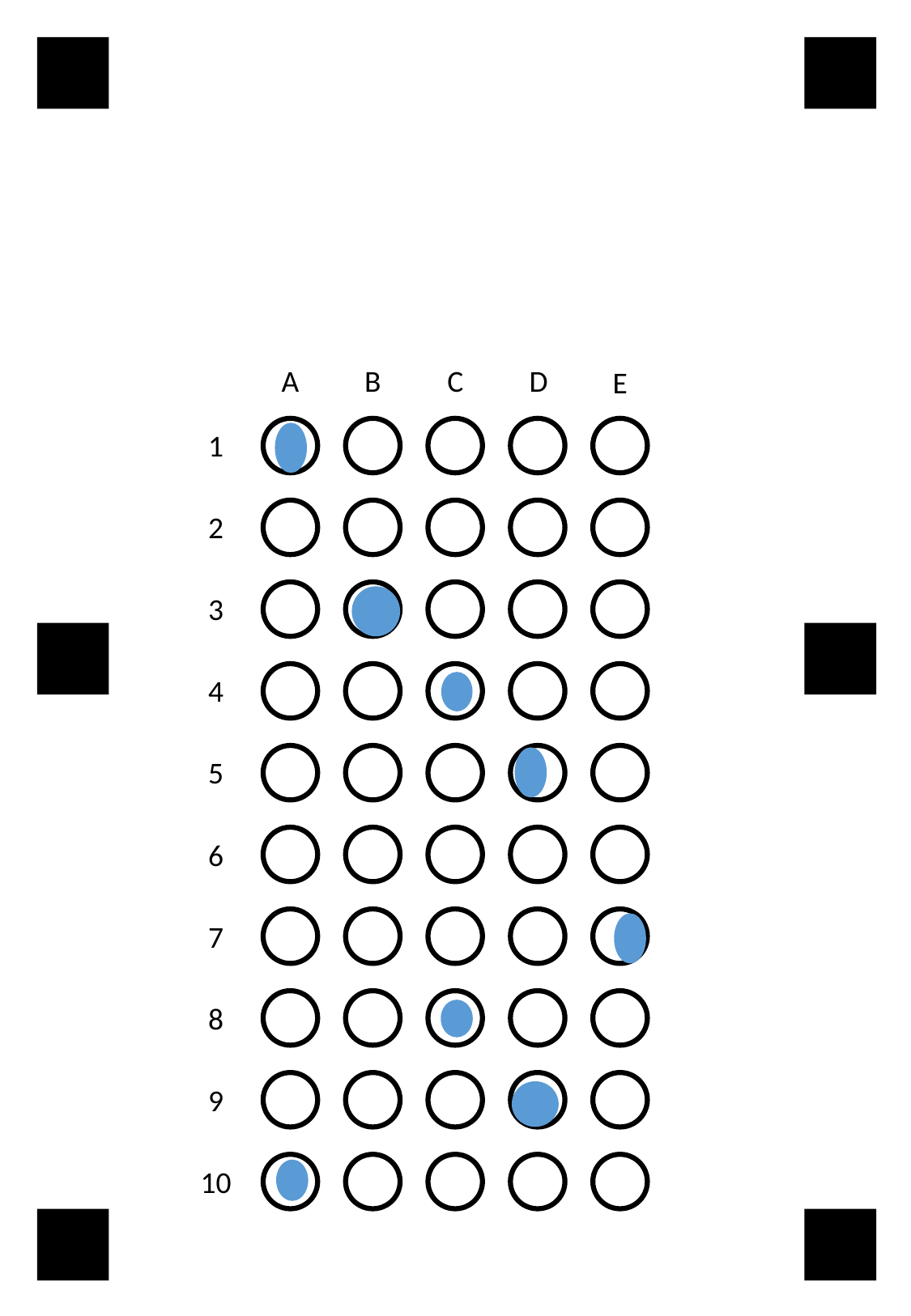

A
B
C
D
E

1

2

3

4

5

6

7

8

9

10